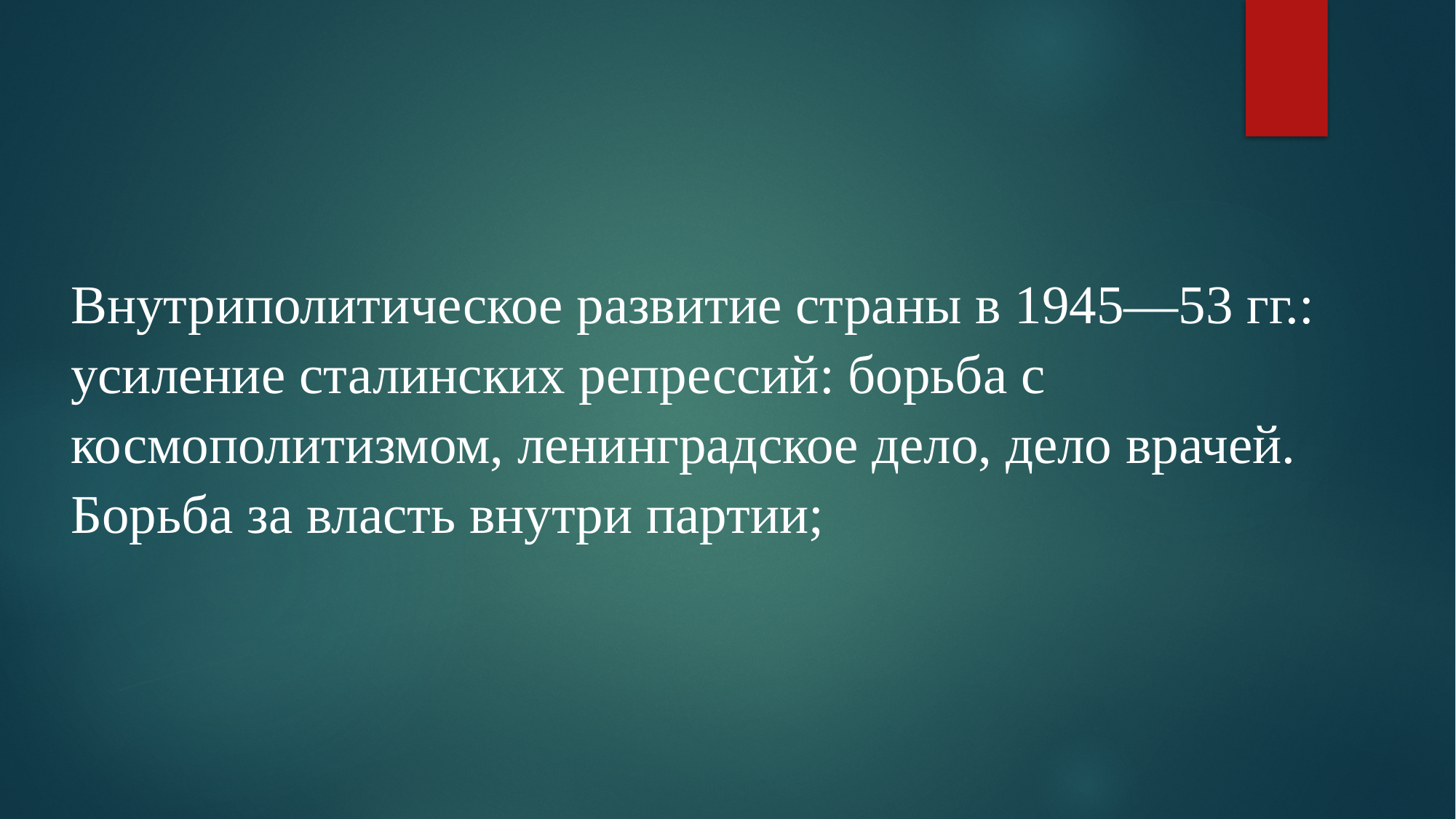

Внутриполитическое развитие страны в 1945—53 гг.: усиление сталинских репрессий: борьба с космополитизмом, ленинградское дело, дело врачей. Борьба за власть внутри партии;